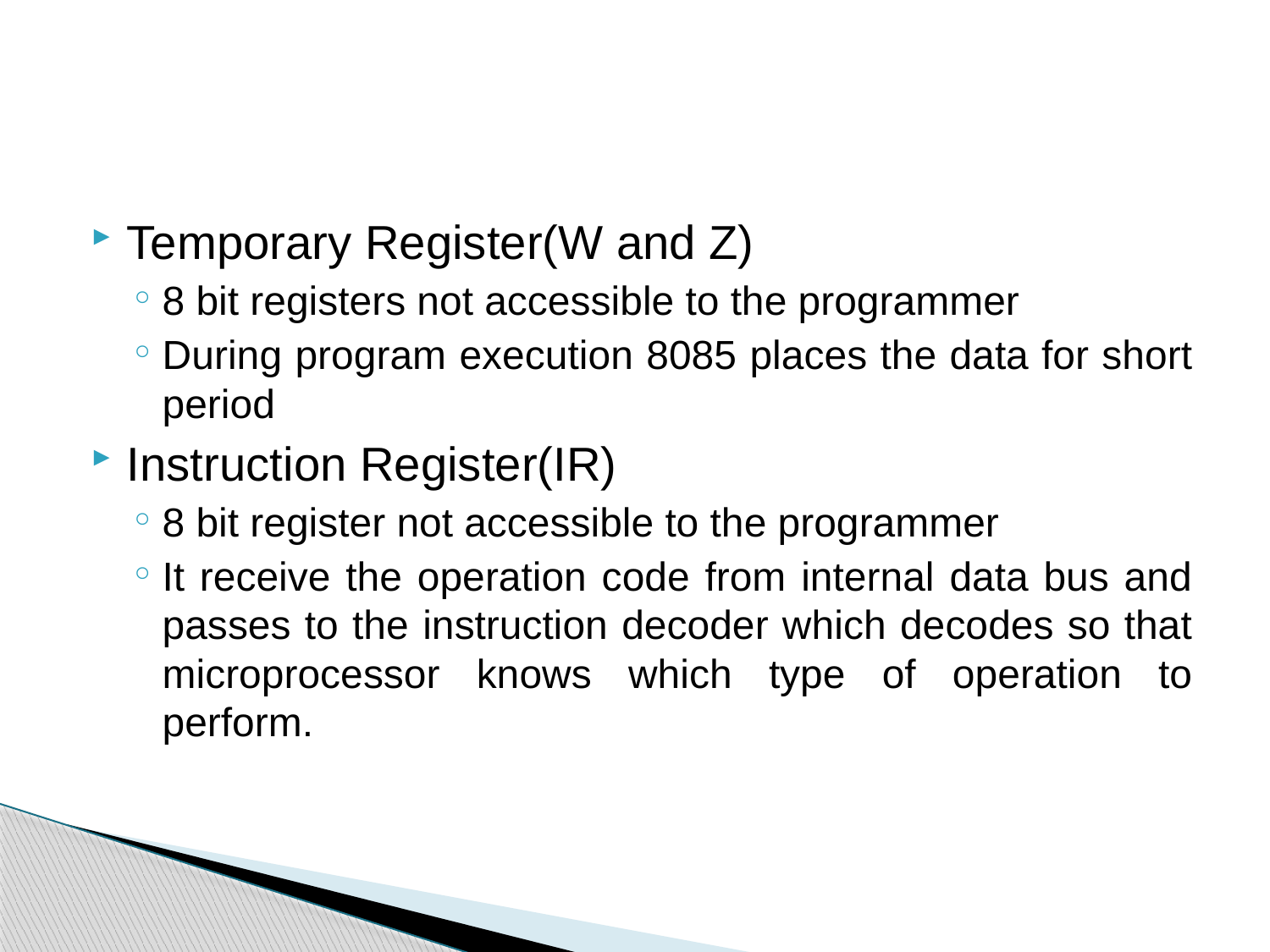

#
Temporary Register(W and Z)
8 bit registers not accessible to the programmer
During program execution 8085 places the data for short period
Instruction Register(IR)
8 bit register not accessible to the programmer
It receive the operation code from internal data bus and passes to the instruction decoder which decodes so that microprocessor knows which type of operation to perform.